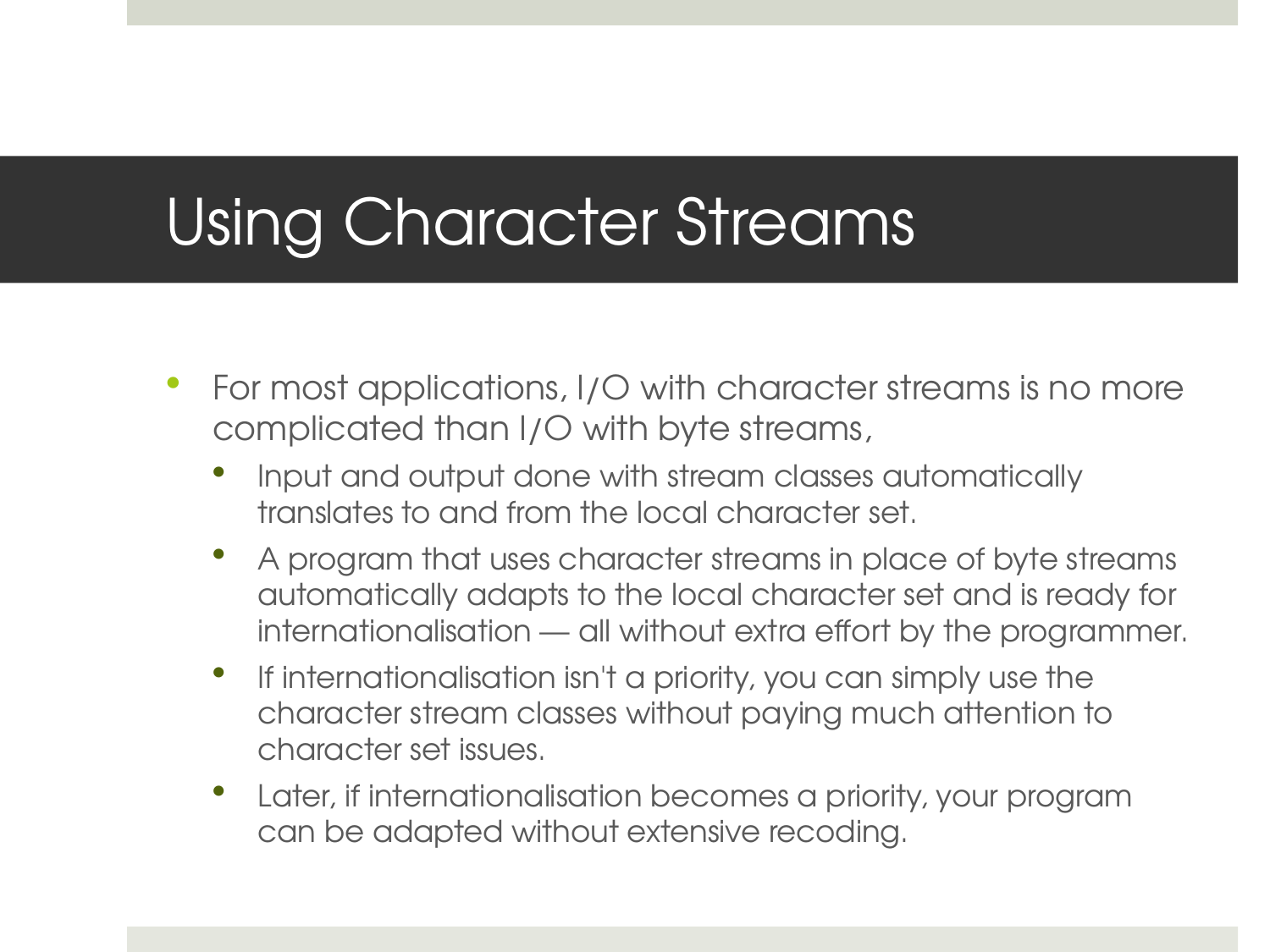

# Using Character Streams
For most applications, I/O with character streams is no more complicated than I/O with byte streams,
Input and output done with stream classes automatically translates to and from the local character set.
A program that uses character streams in place of byte streams automatically adapts to the local character set and is ready for internationalisation — all without extra effort by the programmer.
If internationalisation isn't a priority, you can simply use the character stream classes without paying much attention to character set issues.
Later, if internationalisation becomes a priority, your program can be adapted without extensive recoding.